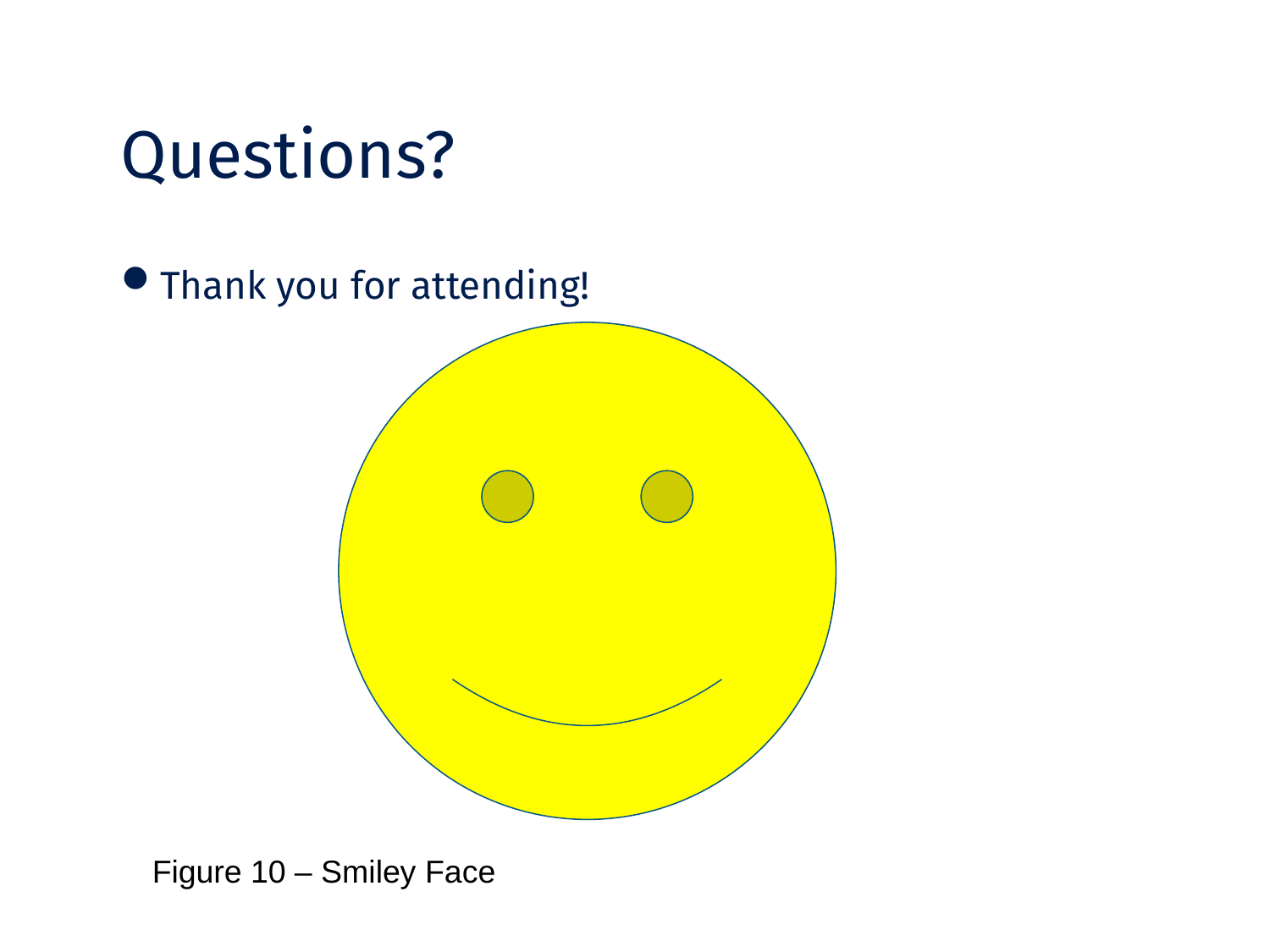

22
# Questions?
Thank you for attending!

Figure 10 – Smiley Face